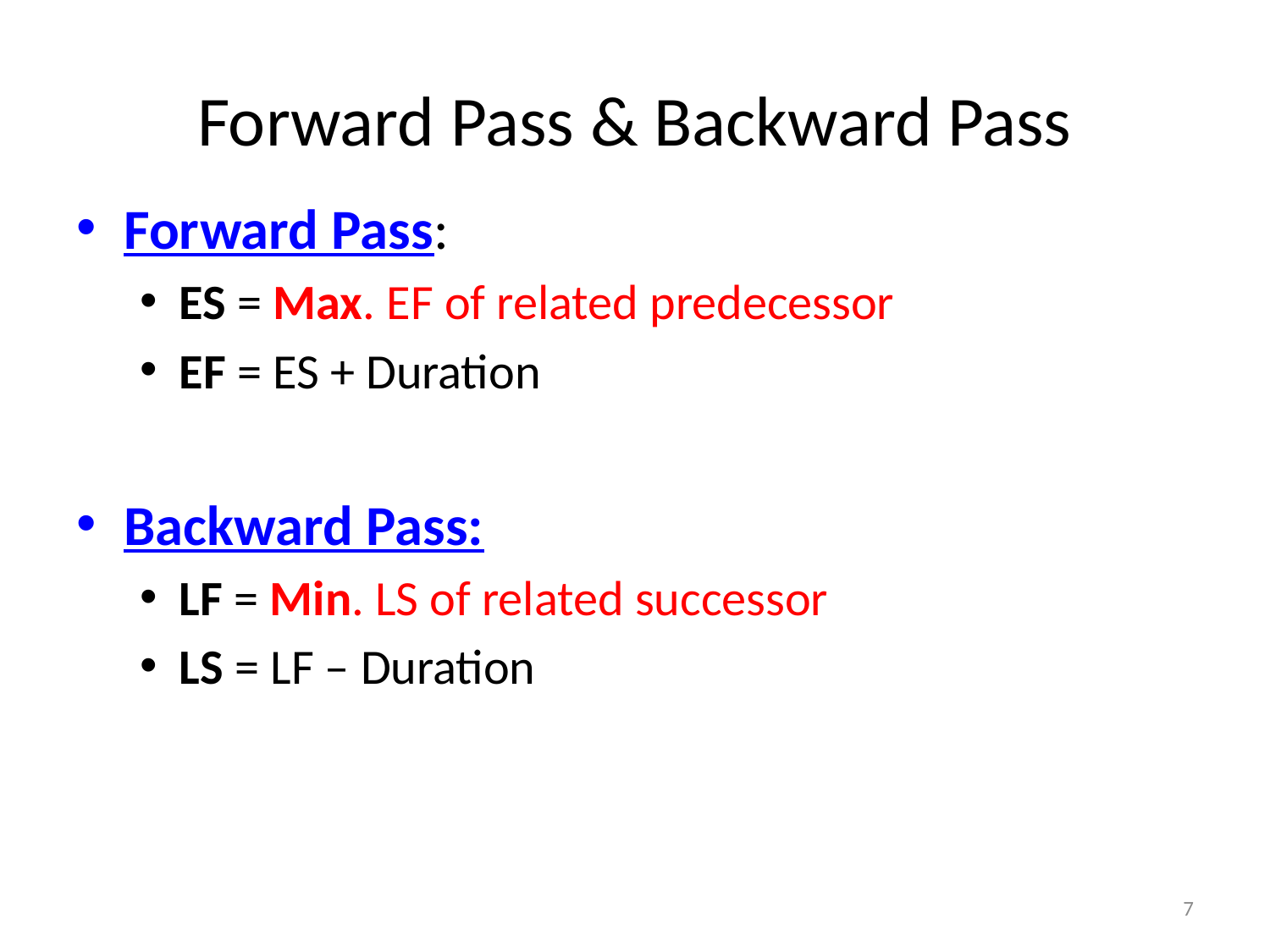

# Forward Pass & Backward Pass
Forward Pass:
ES = Max. EF of related predecessor
EF = ES + Duration

Backward Pass:
LF = Min. LS of related successor
LS = LF – Duration
7